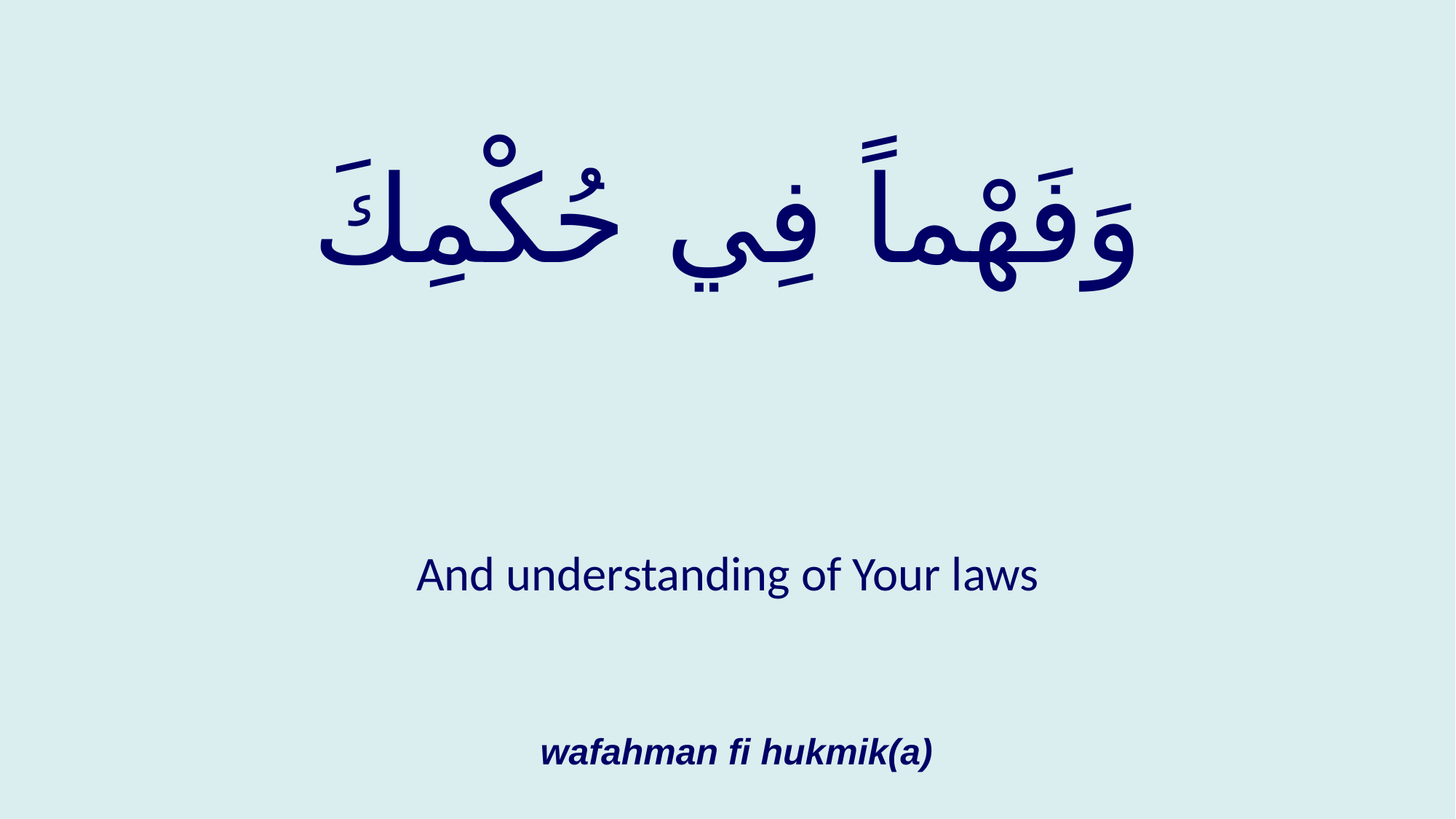

# وَفَهْماً فِي حُكْمِكَ
And understanding of Your laws
wafahman fi hukmik(a)